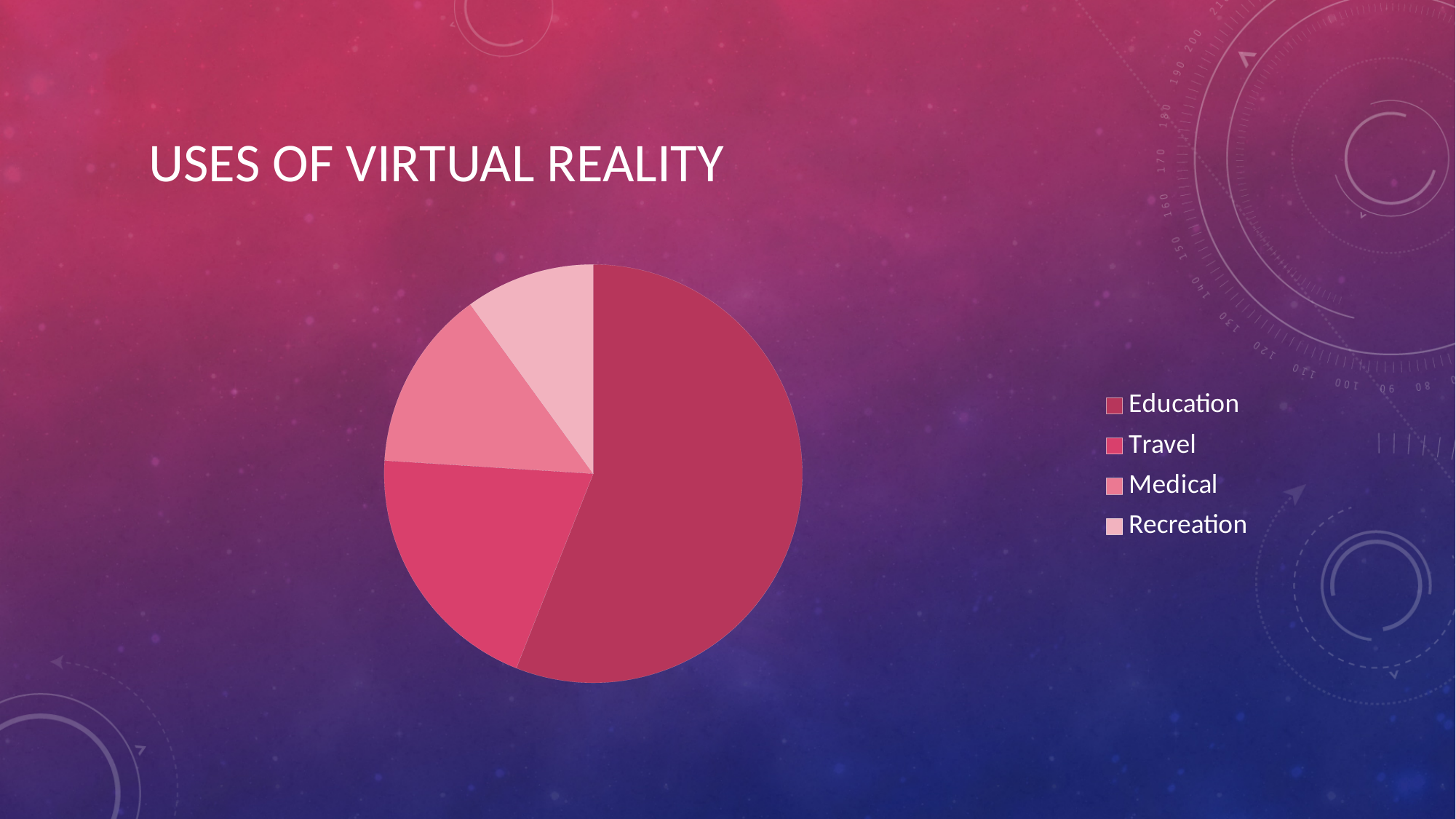

# Uses of Virtual Reality

[unsupported chart]